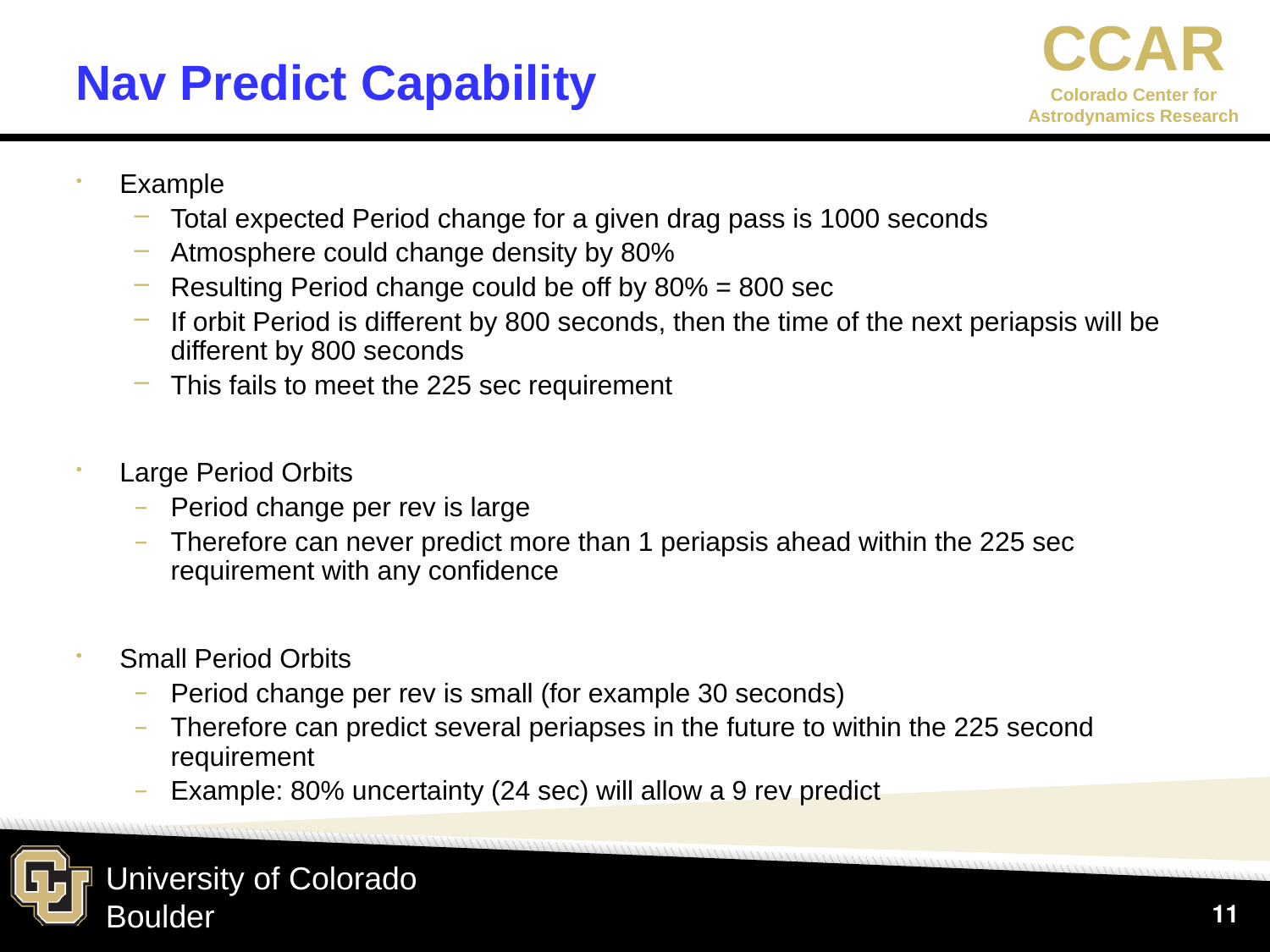

# Nav Predict Capability
Example
Total expected Period change for a given drag pass is 1000 seconds
Atmosphere could change density by 80%
Resulting Period change could be off by 80% = 800 sec
If orbit Period is different by 800 seconds, then the time of the next periapsis will be different by 800 seconds
This fails to meet the 225 sec requirement

Large Period Orbits
Period change per rev is large
Therefore can never predict more than 1 periapsis ahead within the 225 sec requirement with any confidence

Small Period Orbits
Period change per rev is small (for example 30 seconds)
Therefore can predict several periapses in the future to within the 225 second requirement
Example: 80% uncertainty (24 sec) will allow a 9 rev predict

11